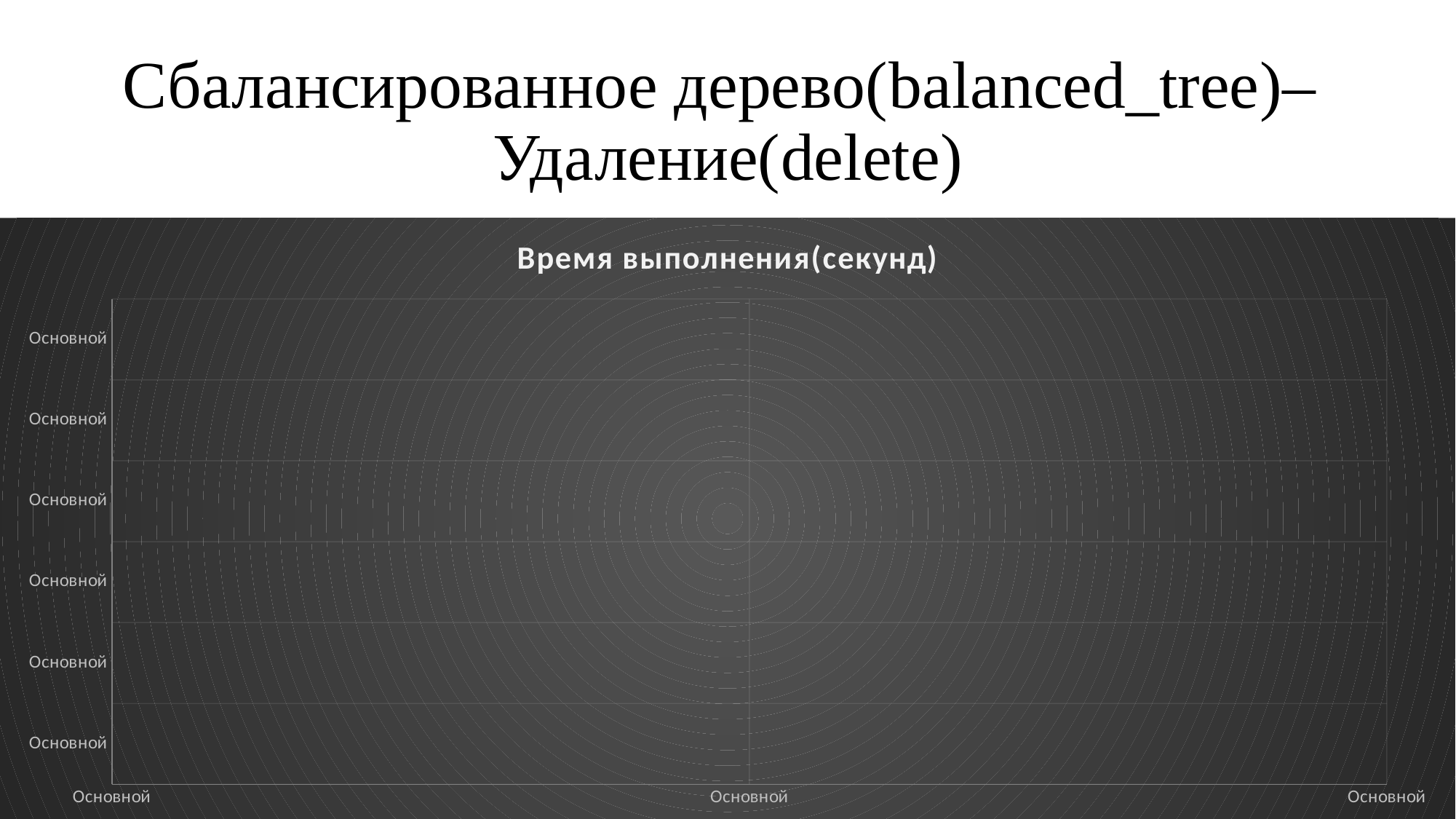

# Сбалансированное дерево(balanced_tree)– Удаление(delete)

### Chart:

| Category | Время выполнения(секунд) |
|---|---|
| 291 | None |
| 222 | None |
| 6803 | None |
| 6775 | None |
| 230426 | None |
| 234099 | None |